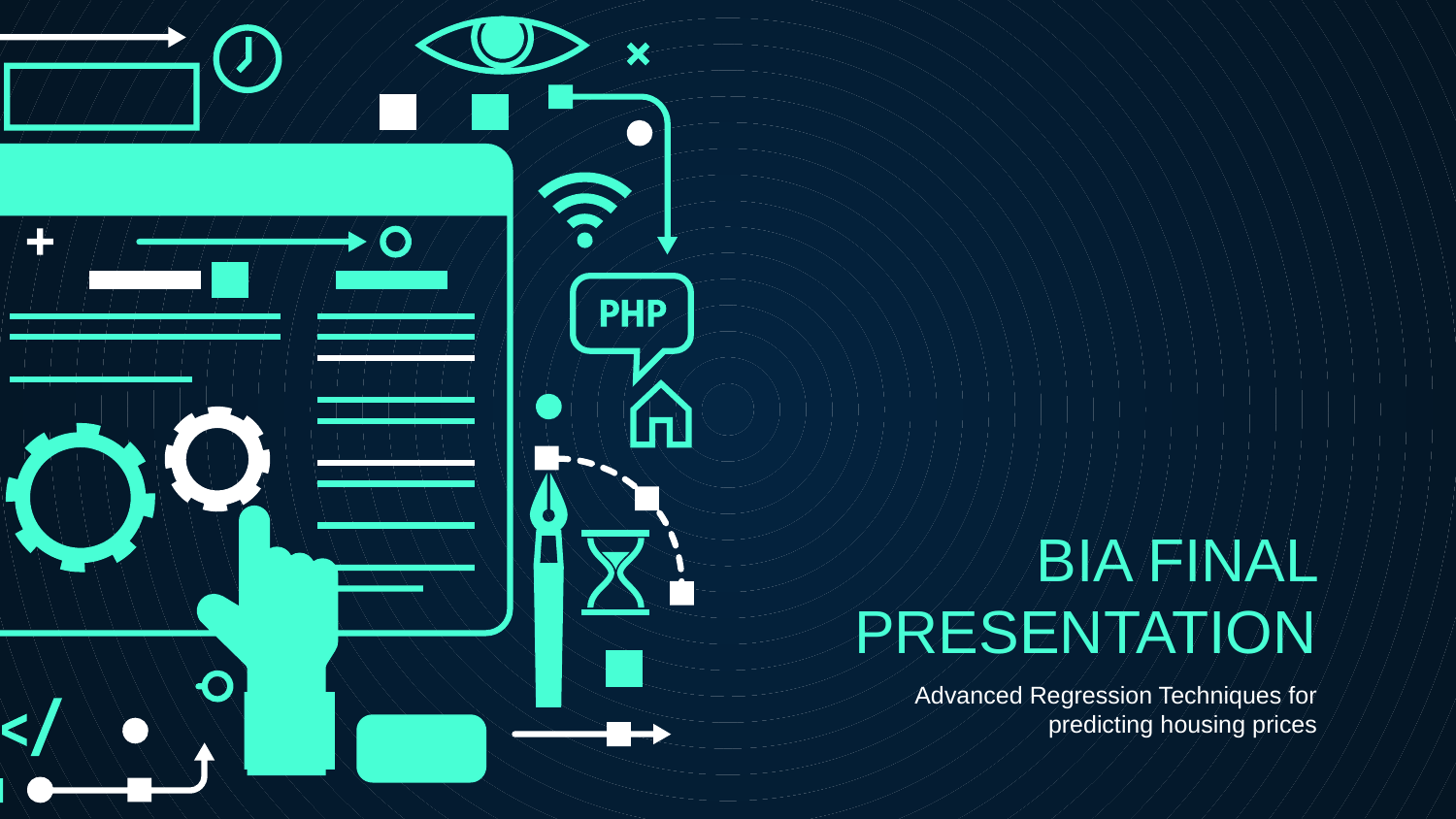

# BIA FINAL PRESENTATION

Advanced Regression Techniques for predicting housing prices